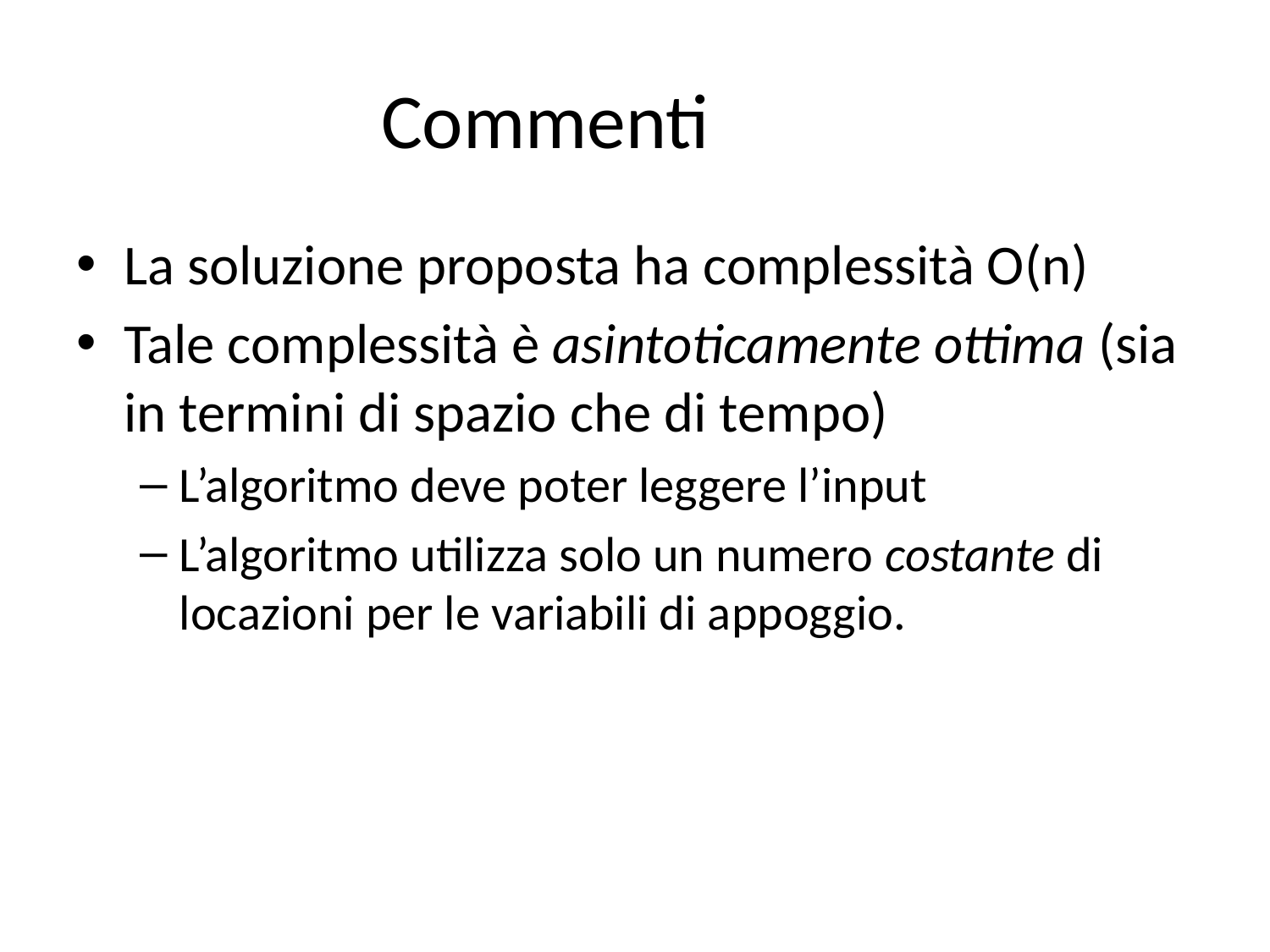

# Commenti
La soluzione proposta ha complessità O(n)
Tale complessità è asintoticamente ottima (sia in termini di spazio che di tempo)
L’algoritmo deve poter leggere l’input
L’algoritmo utilizza solo un numero costante di locazioni per le variabili di appoggio.